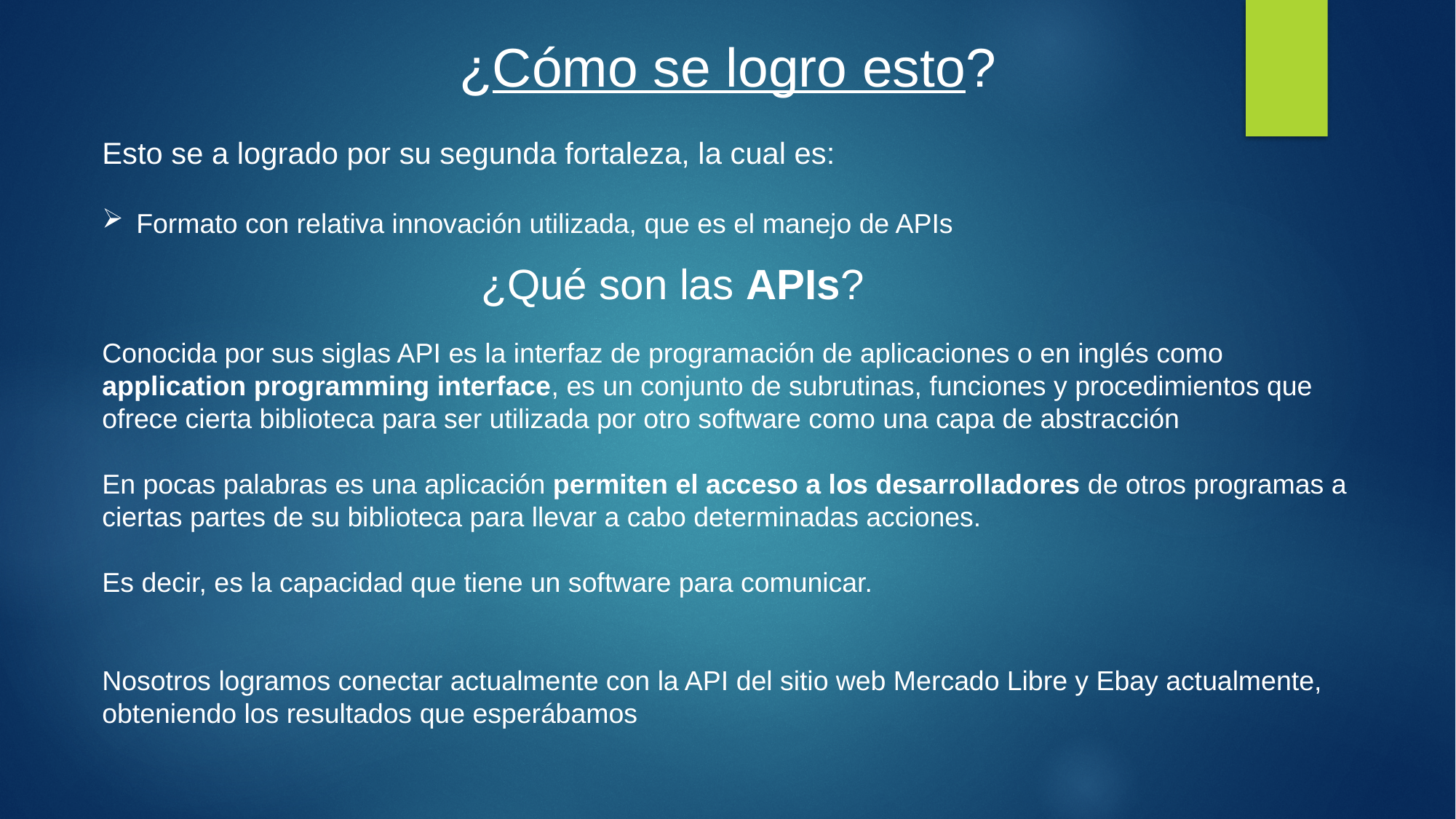

¿Cómo se logro esto?
Esto se a logrado por su segunda fortaleza, la cual es:
Formato con relativa innovación utilizada, que es el manejo de APIs
¿Qué son las APIs?
Conocida por sus siglas API es la interfaz de programación de aplicaciones o en inglés como application programming interface, ​es un conjunto de subrutinas, funciones y procedimientos que ofrece cierta biblioteca para ser utilizada por otro software como una capa de abstracción

En pocas palabras es una aplicación permiten el acceso a los desarrolladores de otros programas a ciertas partes de su biblioteca para llevar a cabo determinadas acciones.

Es decir, es la capacidad que tiene un software para comunicar.
Nosotros logramos conectar actualmente con la API del sitio web Mercado Libre y Ebay actualmente, obteniendo los resultados que esperábamos